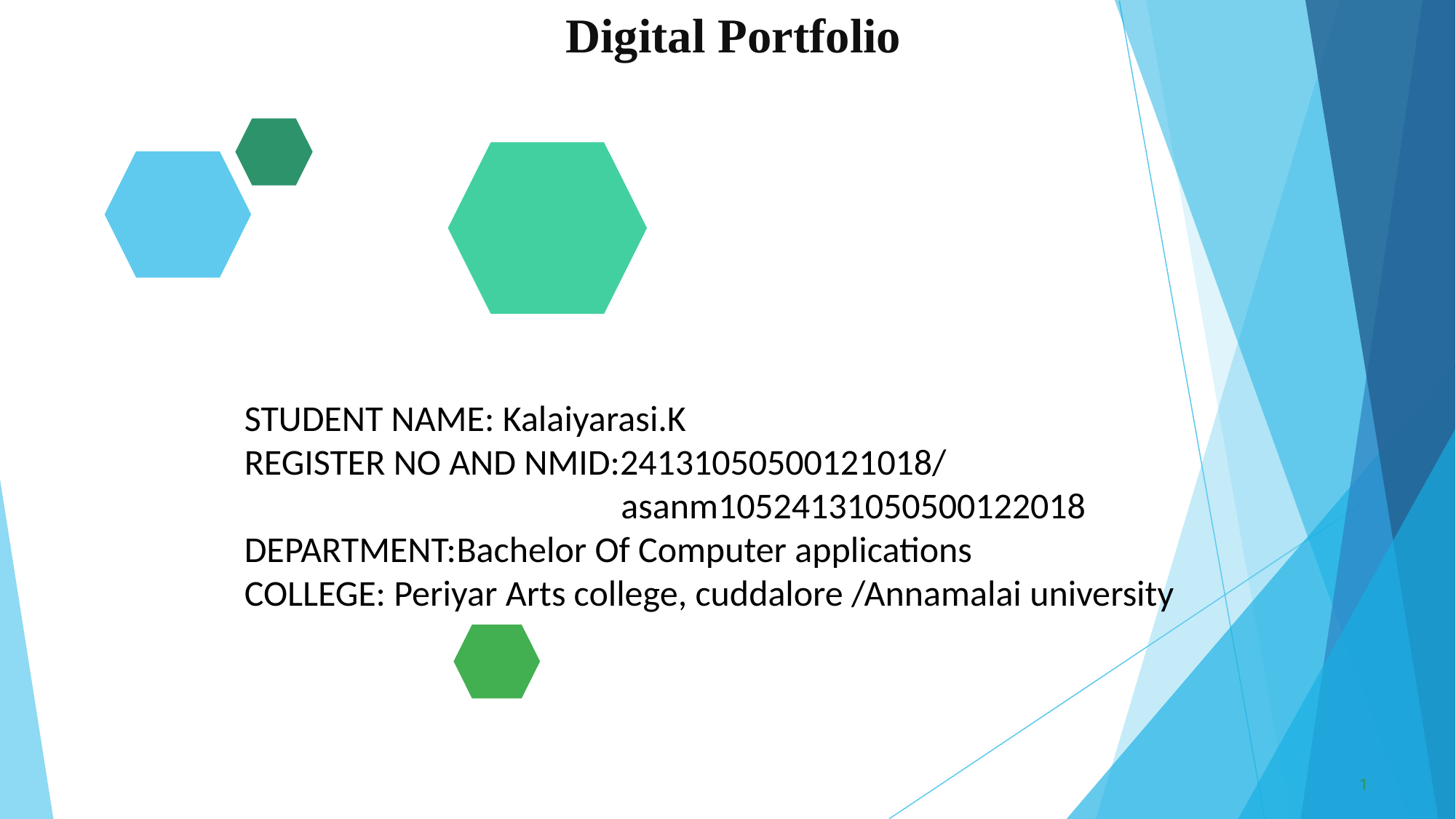

Digital Portfolio

STUDENT NAME: Kalaiyarasi.K
REGISTER NO AND NMID:24131050500121018/
                                              asanm10524131050500122018
DEPARTMENT:Bachelor Of Computer applications
COLLEGE: Periyar Arts college, cuddalore /Annamalai university

1